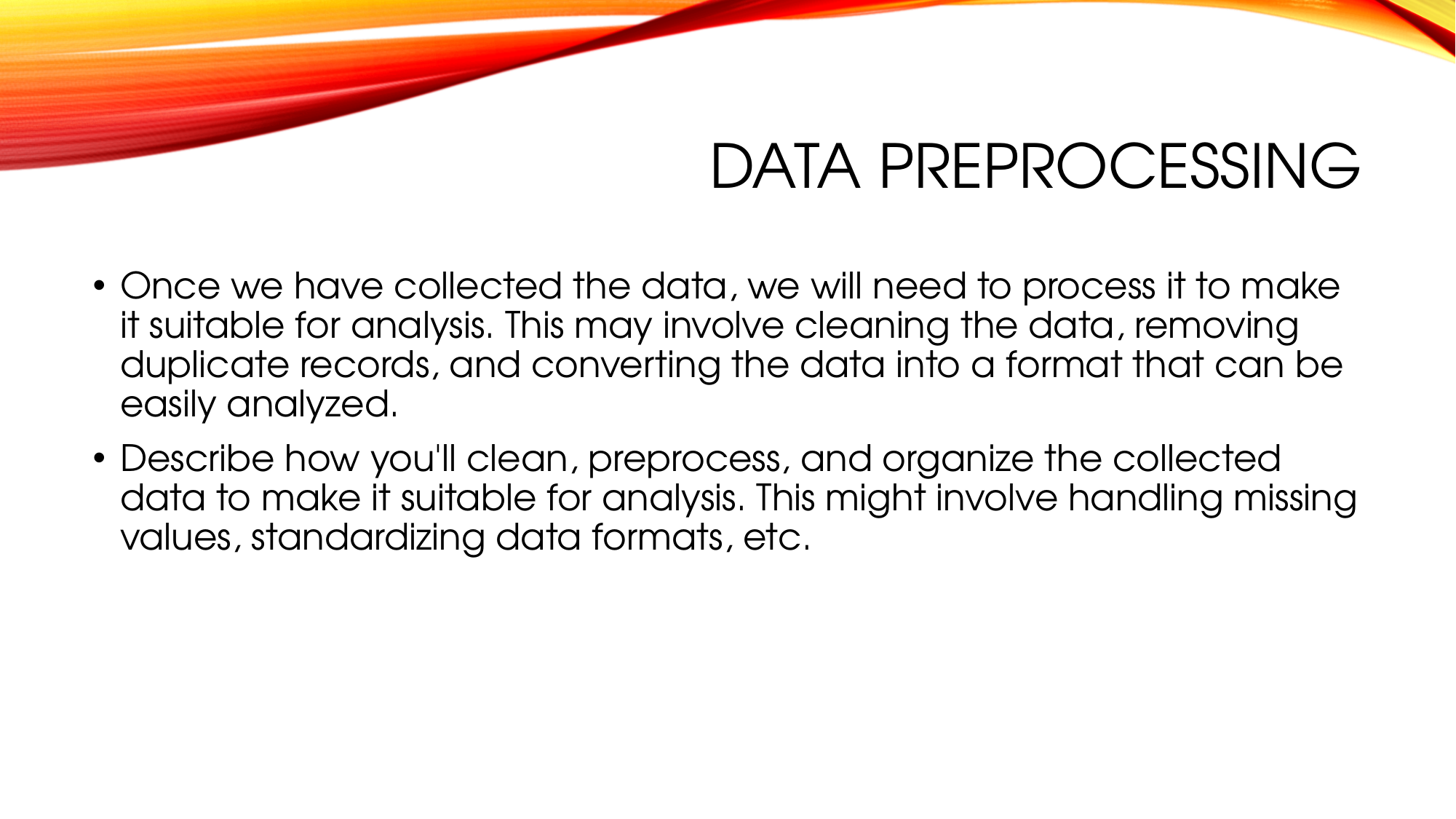

# DATA PREPROCESSING
Once we have collected the data, we will need to process it to make it suitable for analysis. This may involve cleaning the data, removing duplicate records, and converting the data into a format that can be easily analyzed.
Describe how you'll clean, preprocess, and organize the collected data to make it suitable for analysis. This might involve handling missing values, standardizing data formats, etc.